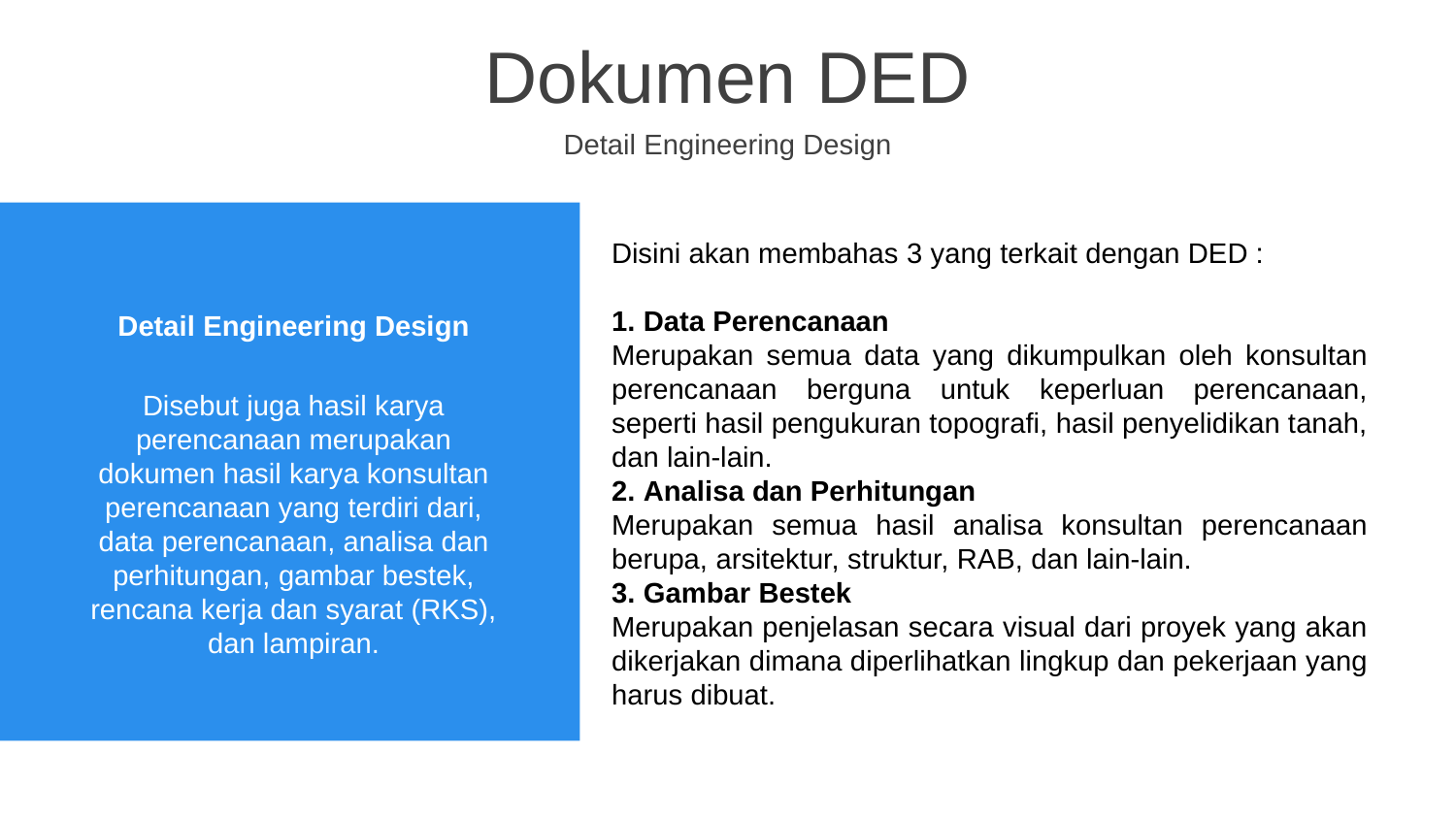

Dokumen DED
Detail Engineering Design
Disini akan membahas 3 yang terkait dengan DED :

1. Data Perencanaan
Merupakan semua data yang dikumpulkan oleh konsultan perencanaan berguna untuk keperluan perencanaan, seperti hasil pengukuran topografi, hasil penyelidikan tanah, dan lain-lain.
2. Analisa dan Perhitungan
Merupakan semua hasil analisa konsultan perencanaan berupa, arsitektur, struktur, RAB, dan lain-lain.
3. Gambar Bestek
Merupakan penjelasan secara visual dari proyek yang akan dikerjakan dimana diperlihatkan lingkup dan pekerjaan yang harus dibuat.
Detail Engineering Design
Disebut juga hasil karya perencanaan merupakan dokumen hasil karya konsultan perencanaan yang terdiri dari, data perencanaan, analisa dan perhitungan, gambar bestek, rencana kerja dan syarat (RKS), dan lampiran.